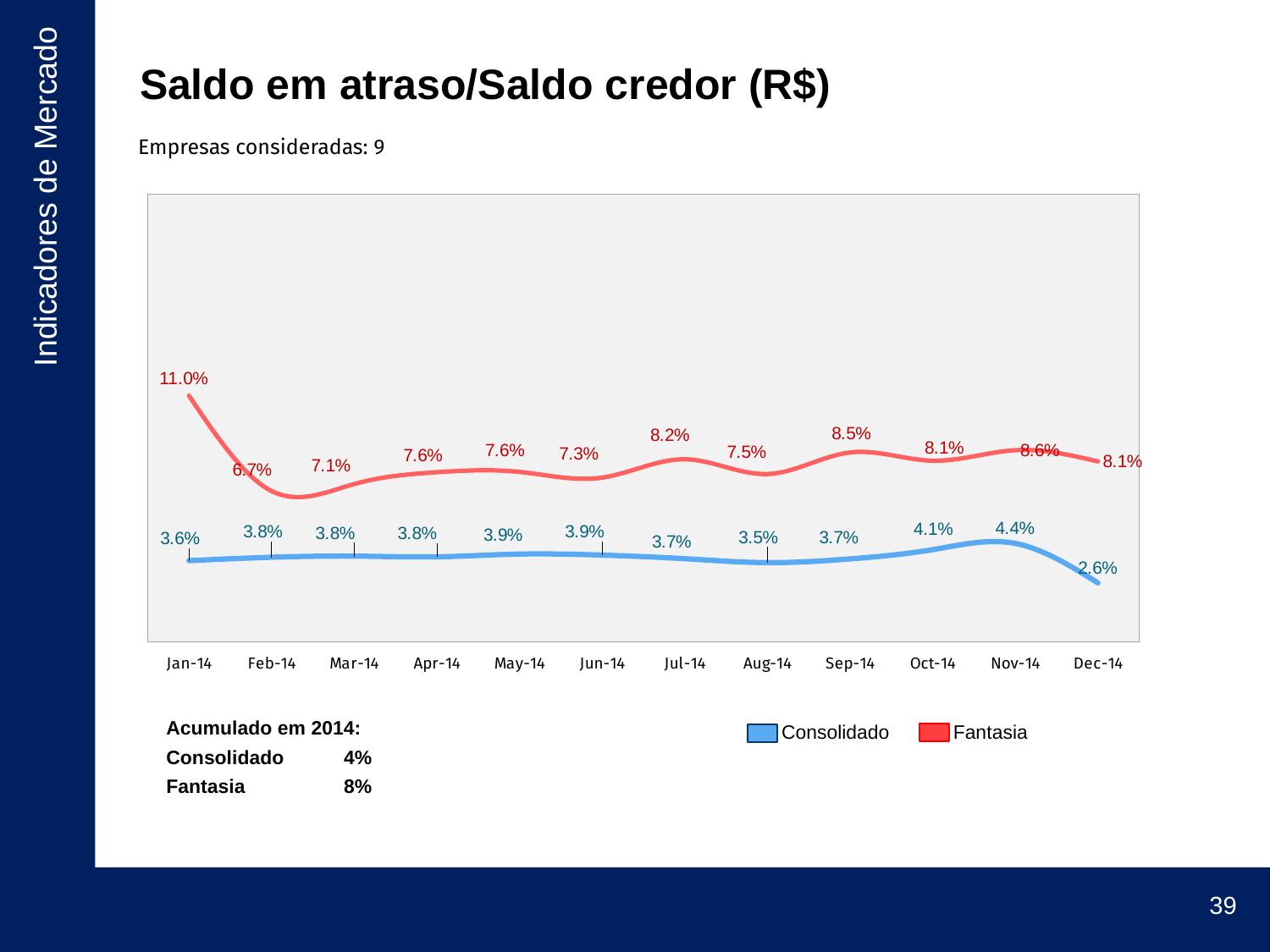

# Saldo em atraso/Saldo credor (R$)
Empresas consideradas: 9

### Chart

| Category |  |  |
|---|---|---|
| 41640 | 0.03638152094014732 | 0.11 |
| 41671 | 0.037892611168623004 | 0.06742991261754155 |
| 41699 | 0.038390127415950076 | 0.07055419013347349 |
| 41730 | 0.03808624555081762 | 0.07582689036122096 |
| 41760 | 0.039307504757151654 | 0.07596960748076013 |
| 41791 | 0.038847205725913346 | 0.0734133786786126 |
| 41821 | 0.03724813906637492 | 0.08160679911157692 |
| 41852 | 0.035493112490186815 | 0.07501609749510381 |
| 41883 | 0.03716232464401184 | 0.08463957768663216 |
| 41913 | 0.0412704527083928 | 0.08095899946776548 |
| 41944 | 0.044060476404967366 | 0.0856496869825897 |
| 41974 | 0.026460389842840056 | 0.08064516129032258 |
| Acumulado em 2014: |  |
| --- | --- |
| Consolidado | 4% |
| Fantasia | 8% |
Consolidado
Fantasia

39